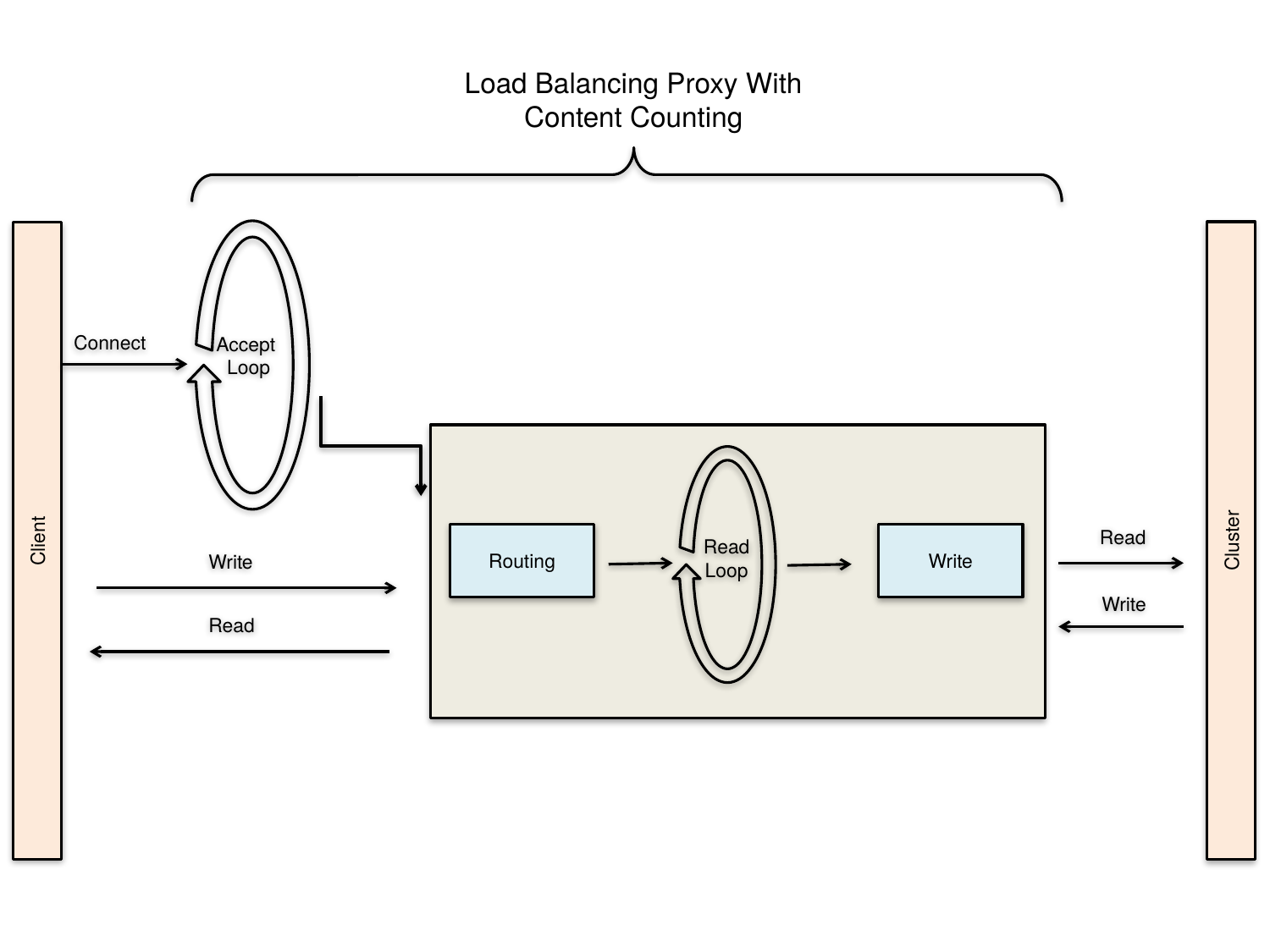

Load Balancing Proxy With Content Counting

Connect
Accept
Loop

Read
Cluster
Client
Routing
Write
Read
Loop
Write
Write
Read